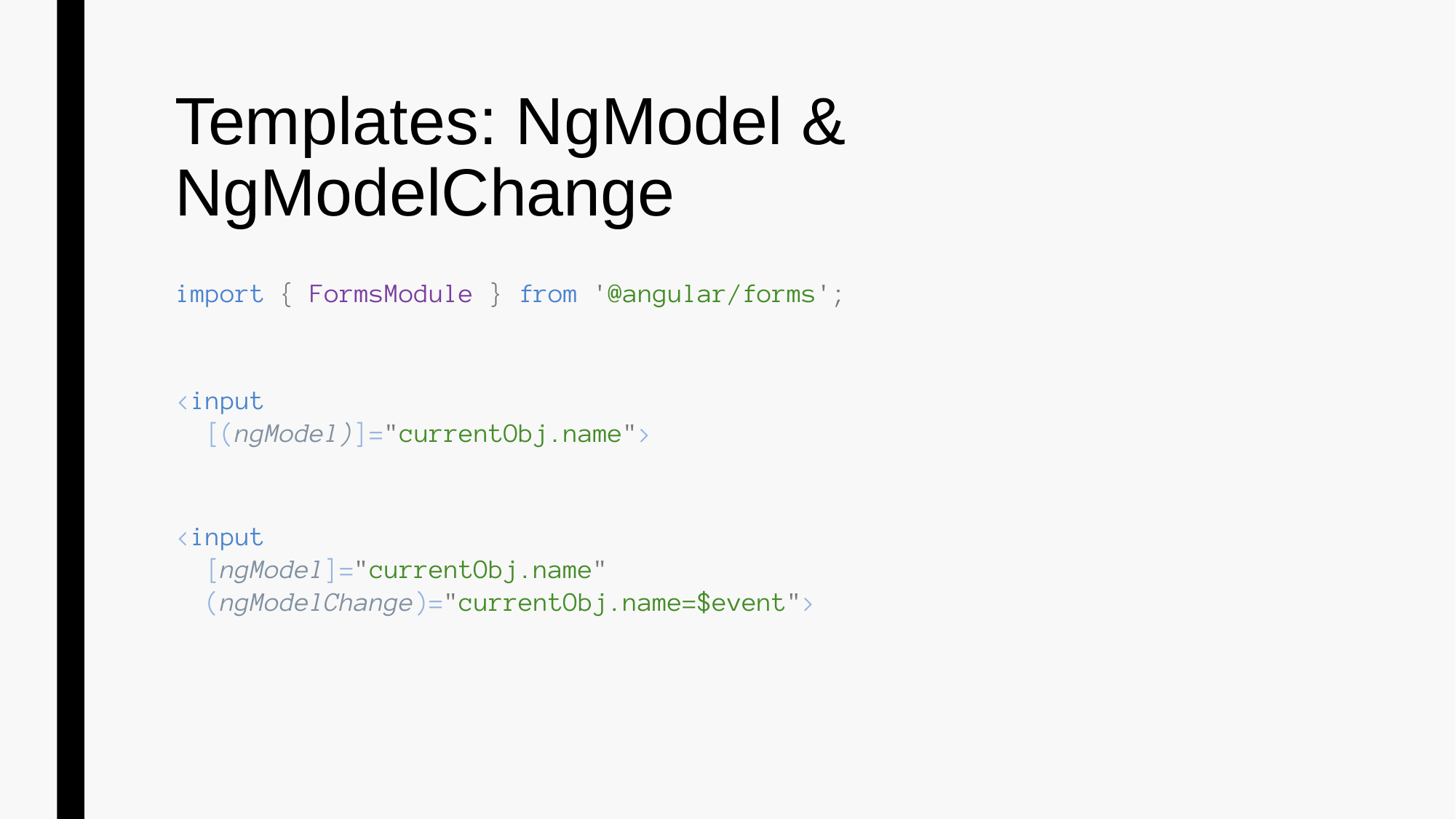

# Templates: NgModel & NgModelChange
import { FormsModule } from '@angular/forms';
<input
  [(ngModel)]="currentObj.name">
<input
  [ngModel]="currentObj.name"
  (ngModelChange)="currentObj.name=$event">